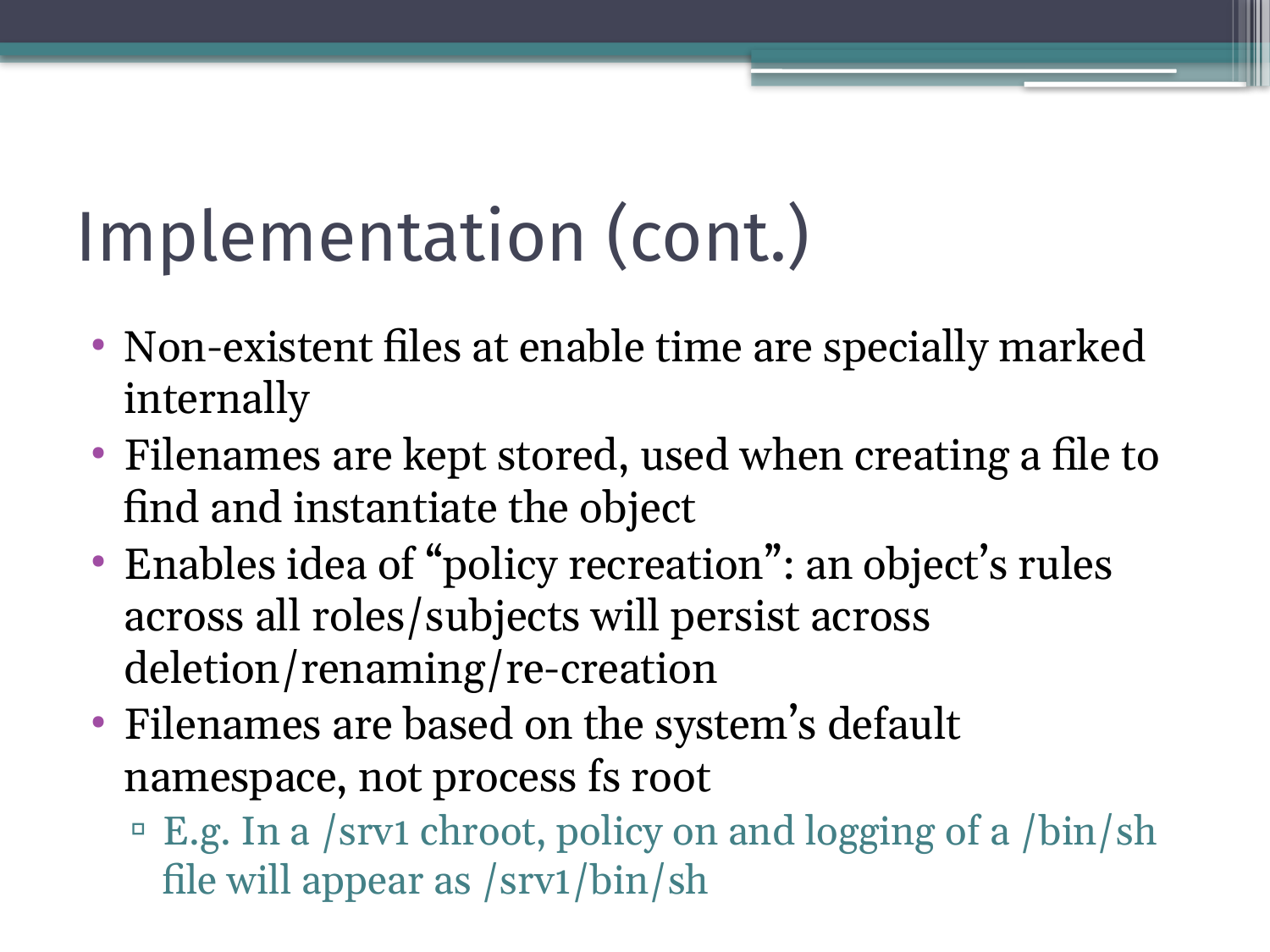

# Implementation (cont.)
Non-existent files at enable time are specially marked internally
Filenames are kept stored, used when creating a file to find and instantiate the object
Enables idea of “policy recreation”: an object’s rules across all roles/subjects will persist across deletion/renaming/re-creation
Filenames are based on the system’s default namespace, not process fs root
E.g. In a /srv1 chroot, policy on and logging of a /bin/sh file will appear as /srv1/bin/sh